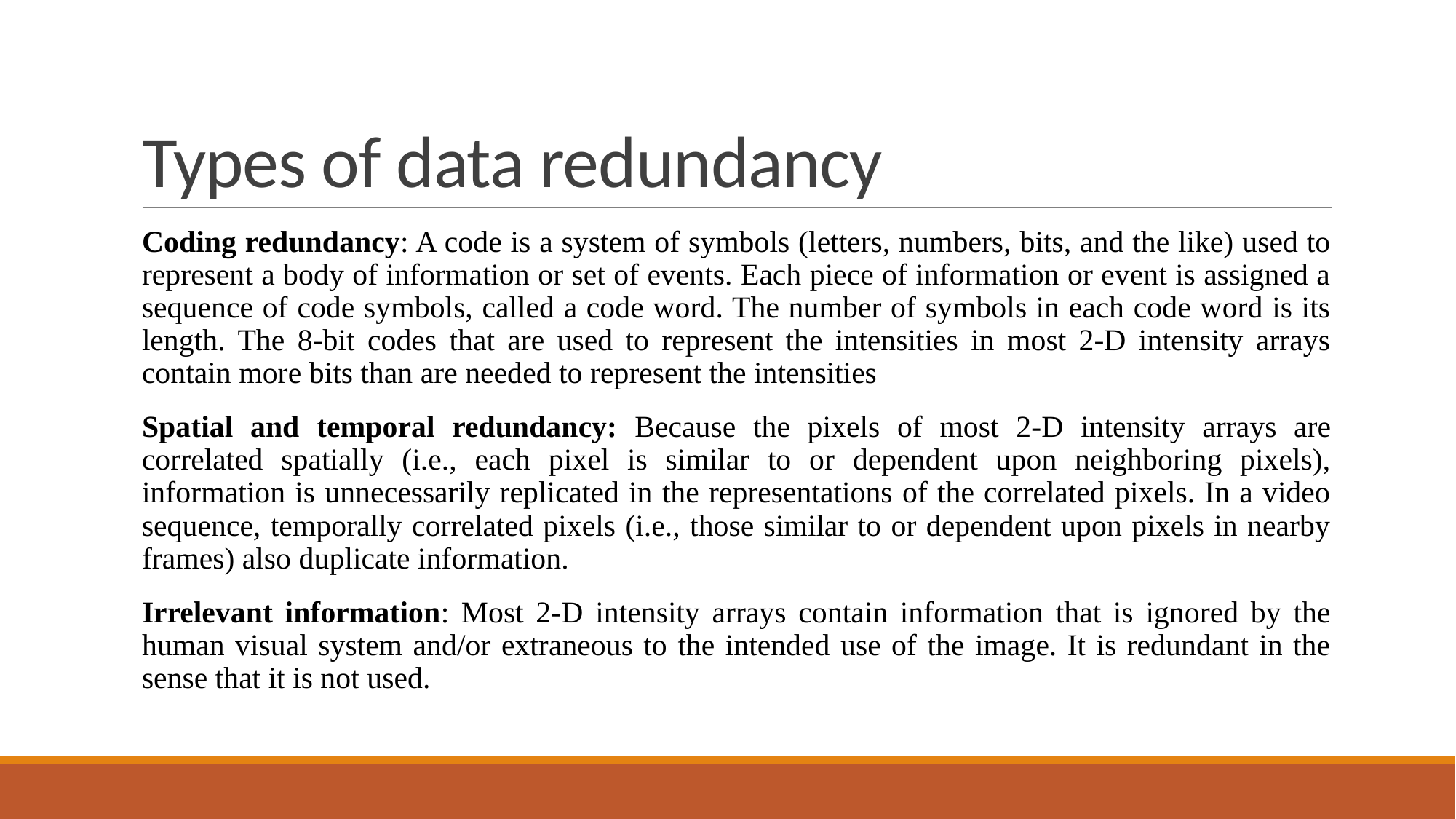

# Types of data redundancy
Coding redundancy: A code is a system of symbols (letters, numbers, bits, and the like) used to represent a body of information or set of events. Each piece of information or event is assigned a sequence of code symbols, called a code word. The number of symbols in each code word is its length. The 8-bit codes that are used to represent the intensities in most 2-D intensity arrays contain more bits than are needed to represent the intensities
Spatial and temporal redundancy: Because the pixels of most 2-D intensity arrays are correlated spatially (i.e., each pixel is similar to or dependent upon neighboring pixels), information is unnecessarily replicated in the representations of the correlated pixels. In a video sequence, temporally correlated pixels (i.e., those similar to or dependent upon pixels in nearby frames) also duplicate information.
Irrelevant information: Most 2-D intensity arrays contain information that is ignored by the human visual system and/or extraneous to the intended use of the image. It is redundant in the sense that it is not used.